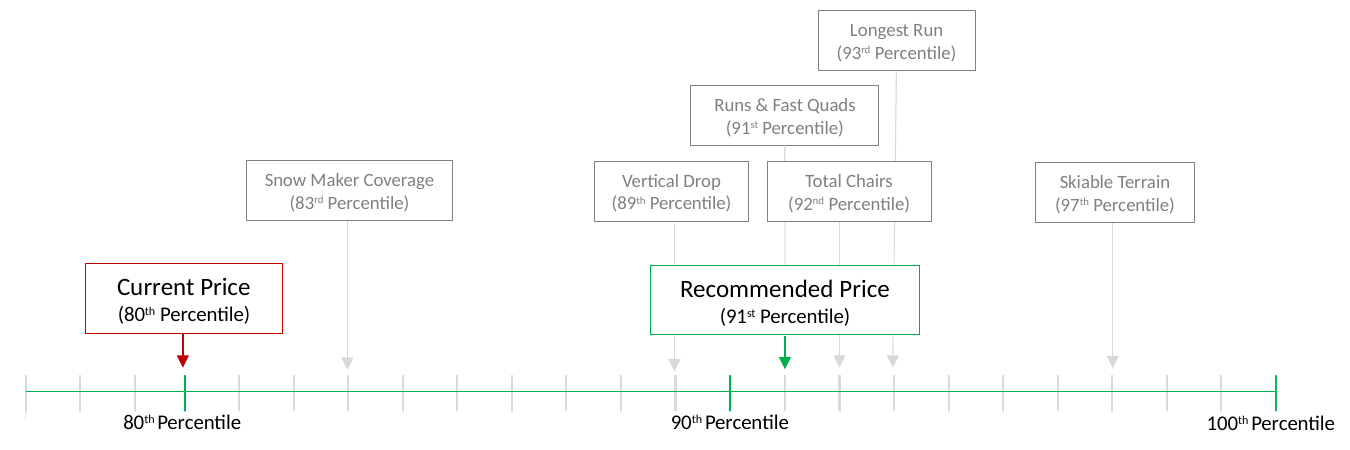

Longest Run
(93rd Percentile)

Runs & Fast Quads
(91st Percentile)
Snow Maker Coverage
(83rd Percentile)
Vertical Drop
(89th Percentile)

Total Chairs
(92nd Percentile)
Skiable Terrain
(97th Percentile)

Current Price
(80th Percentile)
Recommended Price
(91st Percentile)
80th Percentile
90th Percentile
100th Percentile